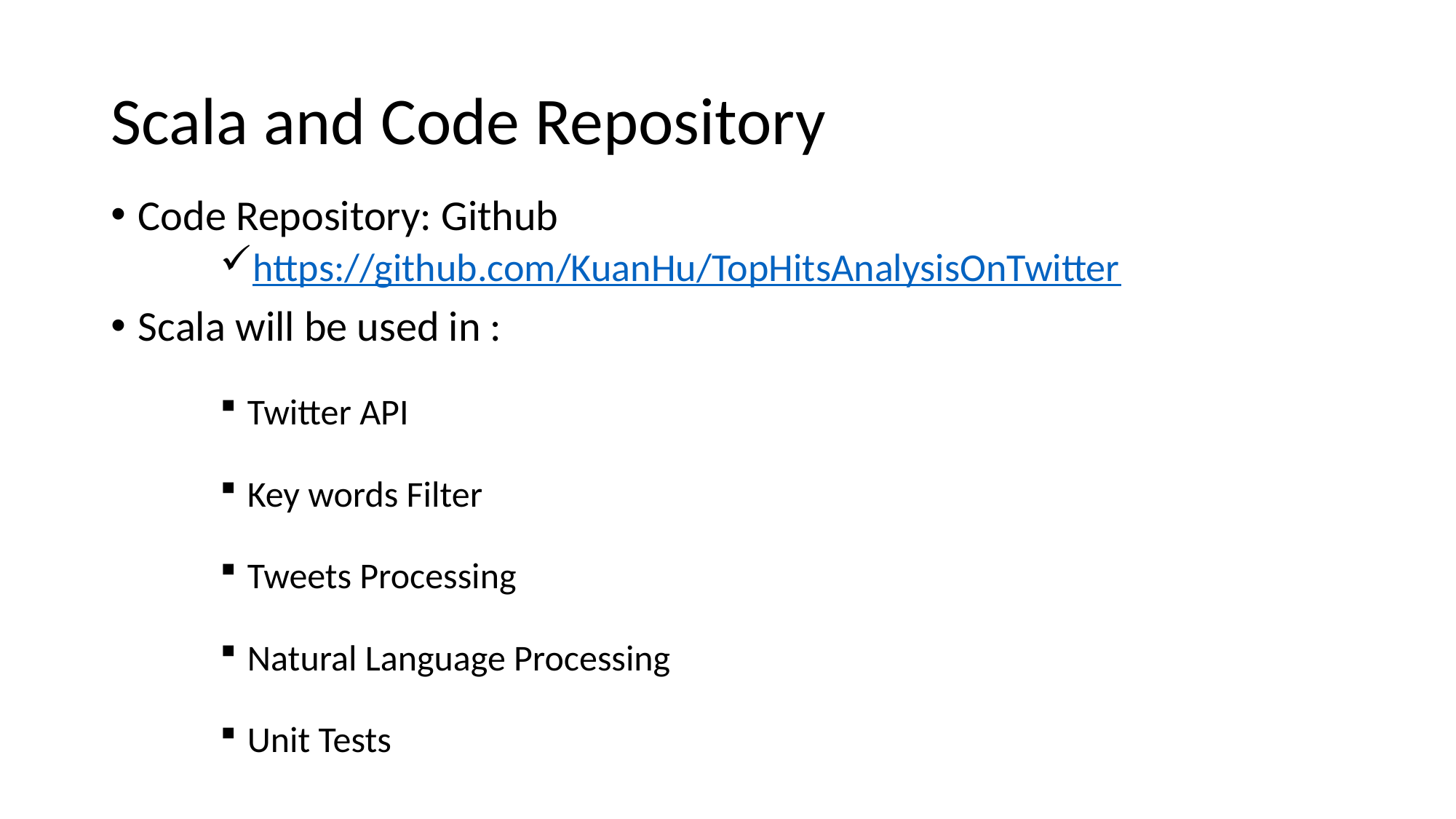

# Scala and Code Repository
Code Repository: Github
https://github.com/KuanHu/TopHitsAnalysisOnTwitter
Scala will be used in :
Twitter API
Key words Filter
Tweets Processing
Natural Language Processing
Unit Tests